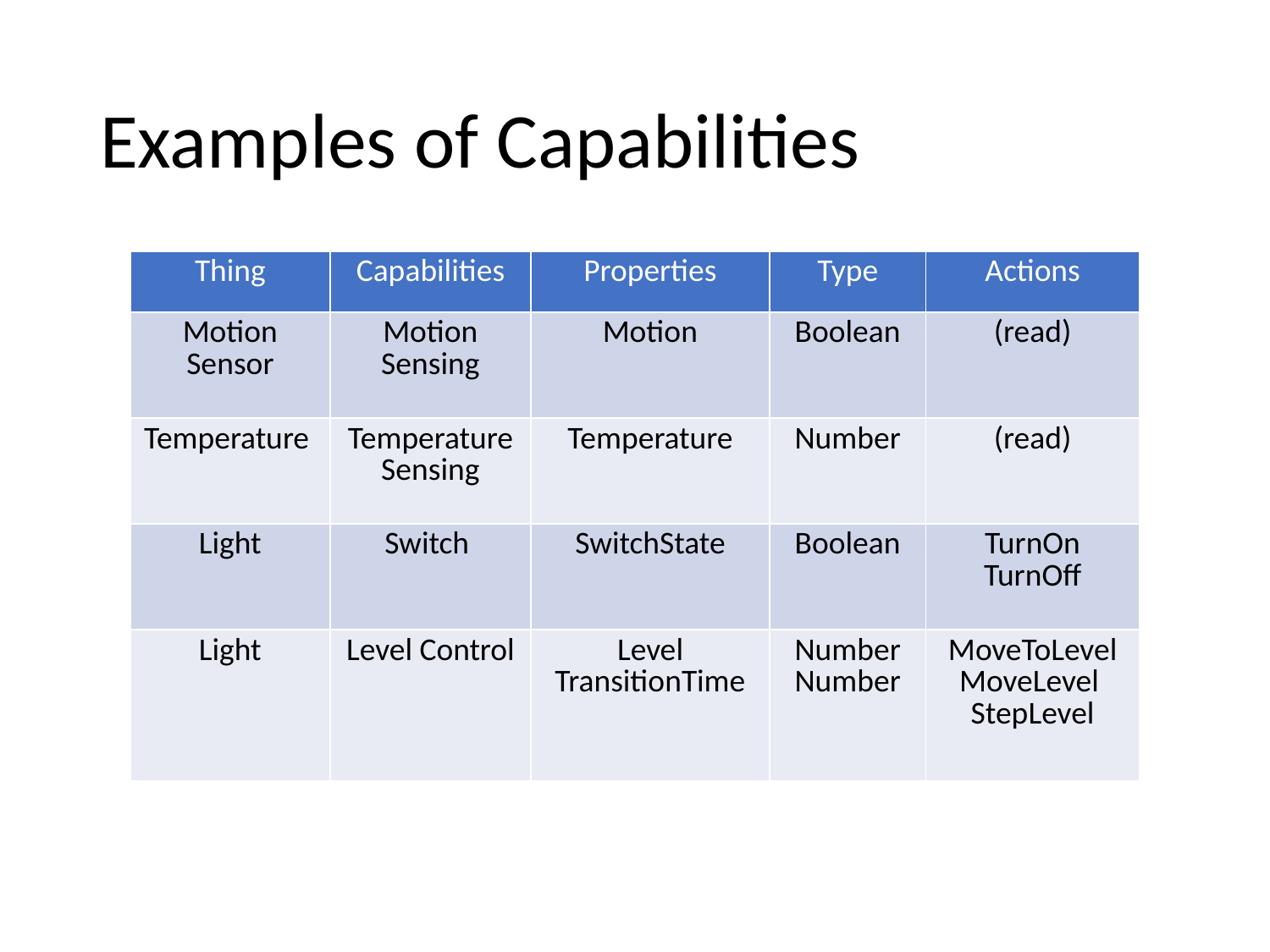

# Examples of Capabilities
| Thing | Capabilities | Properties | Type | Actions |
| --- | --- | --- | --- | --- |
| Motion Sensor | Motion Sensing | Motion | Boolean | (read) |
| Temperature | Temperature Sensing | Temperature | Number | (read) |
| Light | Switch | SwitchState | Boolean | TurnOn TurnOff |
| Light | Level Control | Level TransitionTime | Number Number | MoveToLevel MoveLevel StepLevel |